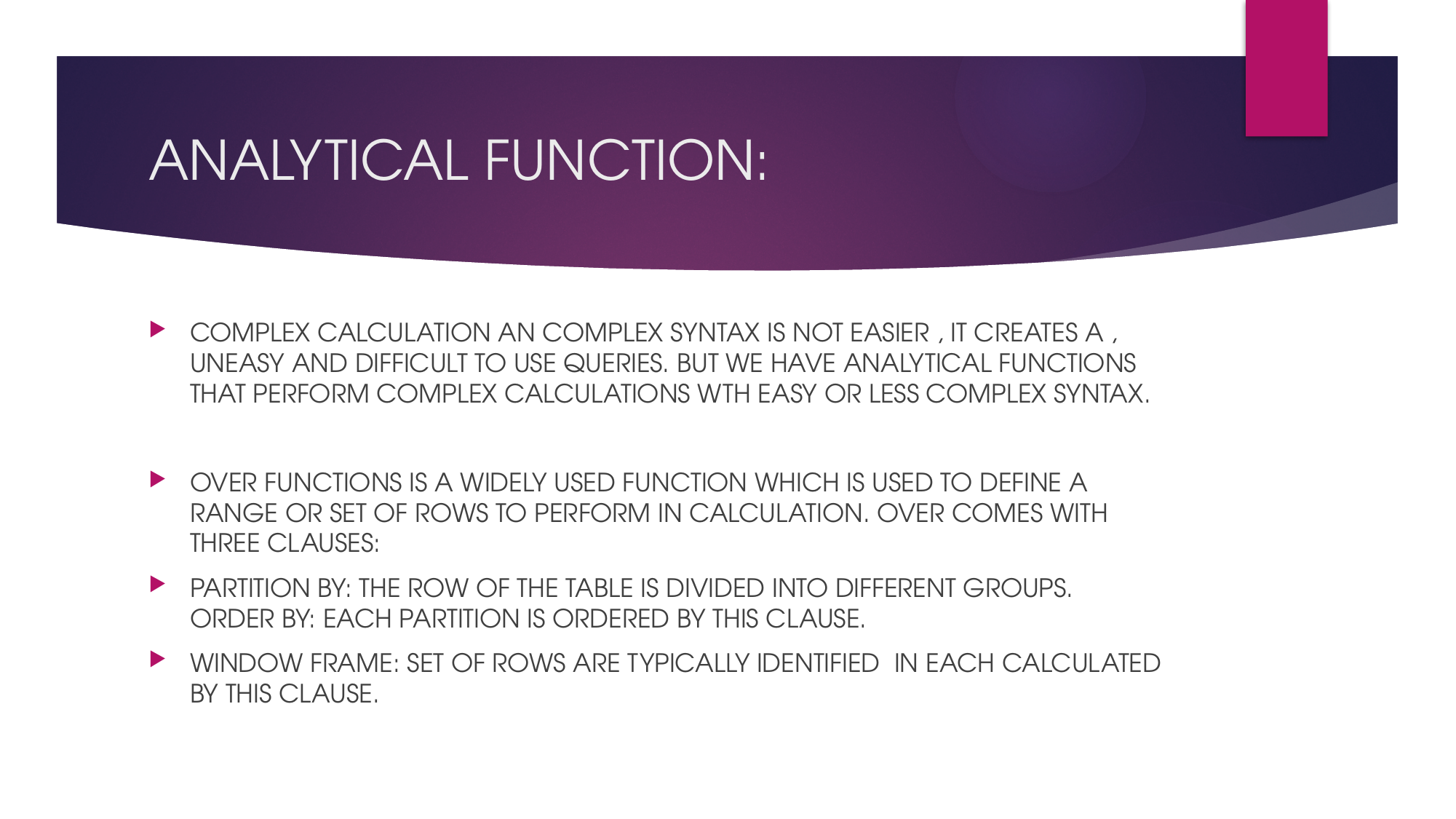

# ANALYTICAL FUNCTION:
COMPLEX CALCULATION AN COMPLEX SYNTAX IS NOT EASIER , IT CREATES A , UNEASY AND DIFFICULT TO USE QUERIES. BUT WE HAVE ANALYTICAL FUNCTIONS THAT PERFORM COMPLEX CALCULATIONS WTH EASY OR LESS COMPLEX SYNTAX.

OVER FUNCTIONS IS A WIDELY USED FUNCTION WHICH IS USED TO DEFINE A RANGE OR SET OF ROWS TO PERFORM IN CALCULATION. OVER COMES WITH THREE CLAUSES:
PARTITION BY: THE ROW OF THE TABLE IS DIVIDED INTO DIFFERENT GROUPS.
ORDER BY: EACH PARTITION IS ORDERED BY THIS CLAUSE.
WINDOW FRAME: SET OF ROWS ARE TYPICALLY IDENTIFIED  IN EACH CALCULATED BY THIS CLAUSE.